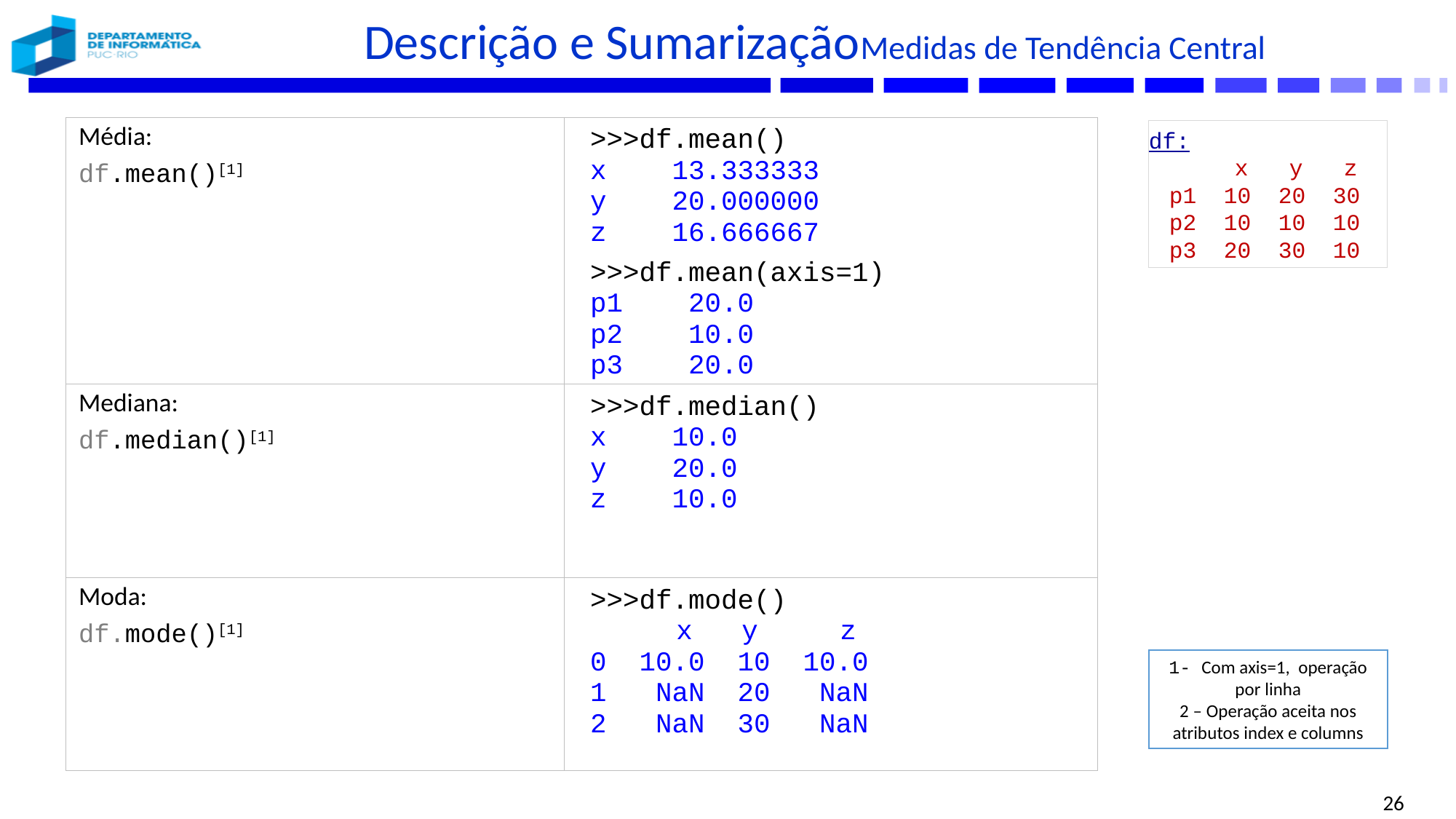

# Descrição e Sumarização	Medidas de Tendência Central
| Média: df.mean()[1] | >>>df.mean() x 13.333333 y 20.000000 z 16.666667 >>>df.mean(axis=1) p1 20.0 p2 10.0 p3 20.0 |
| --- | --- |
| Mediana: df.median()[1] | >>>df.median() x 10.0 y 20.0 z 10.0 |
| Moda: df.mode()[1] | >>>df.mode() x y z 0 10.0 10 10.0 1 NaN 20 NaN 2 NaN 30 NaN |
df:
    x   y   z
p1  10  20  30
p2  10  10  10
p3  20  30  10
1- Com axis=1,  operação por linha
2 – Operação aceita nos atributos index e columns
26